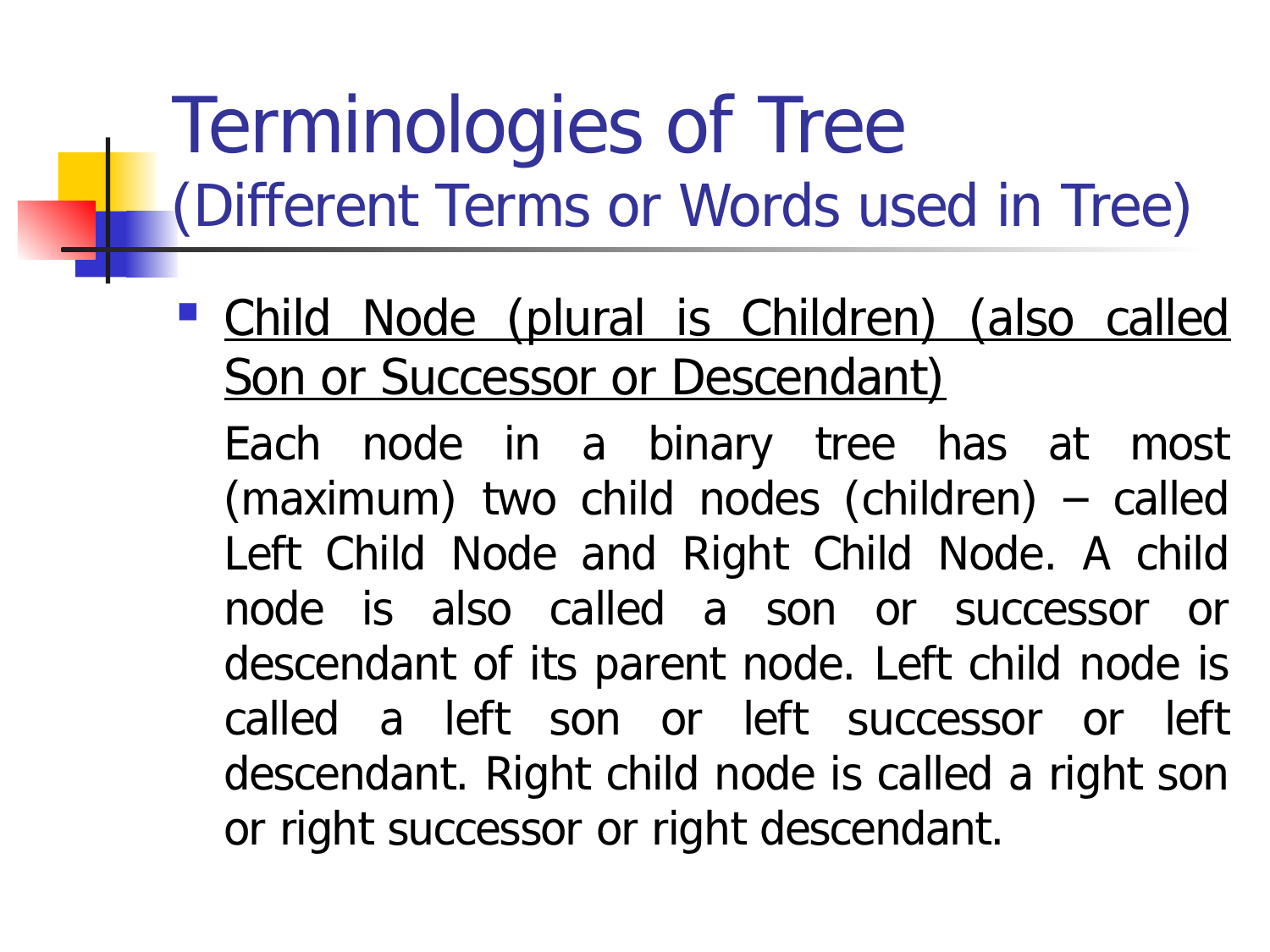

# Terminologies of Tree (Different Terms or Words used in Tree)
Child Node (plural is Children) (also called Son or Successor or Descendant)
	Each node in a binary tree has at most (maximum) two child nodes (children) – called Left Child Node and Right Child Node. A child node is also called a son or successor or descendant of its parent node. Left child node is called a left son or left successor or left descendant. Right child node is called a right son or right successor or right descendant.